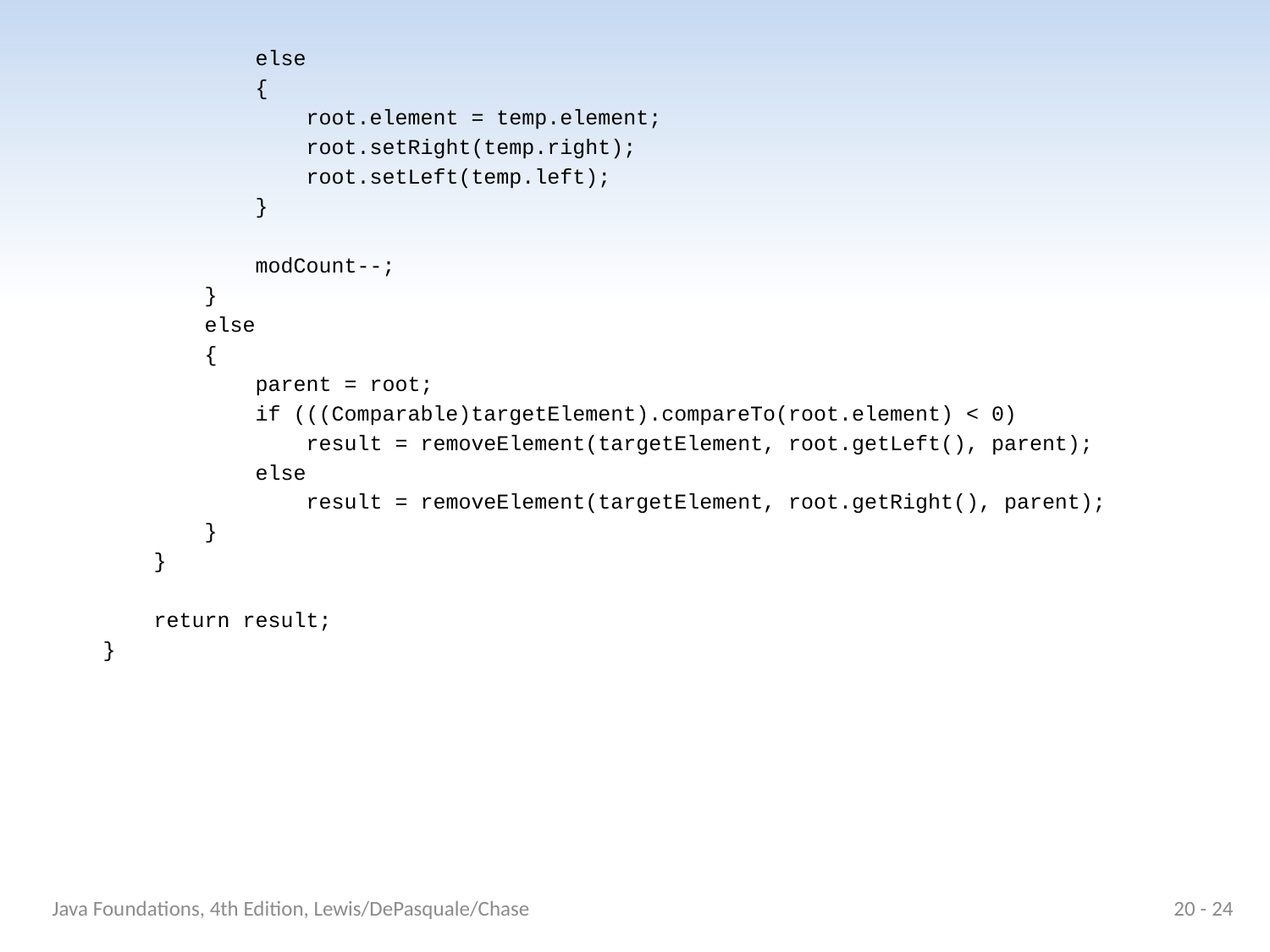

else
                {
                    root.element = temp.element;
                    root.setRight(temp.right);
                    root.setLeft(temp.left);
                }

                modCount--;
            }
            else
            {
                parent = root;
                if (((Comparable)targetElement).compareTo(root.element) < 0)
                    result = removeElement(targetElement, root.getLeft(), parent);
                else
                    result = removeElement(targetElement, root.getRight(), parent);
            }
        }

        return result;
    }

Java Foundations, 4th Edition, Lewis/DePasquale/Chase
20 - 24